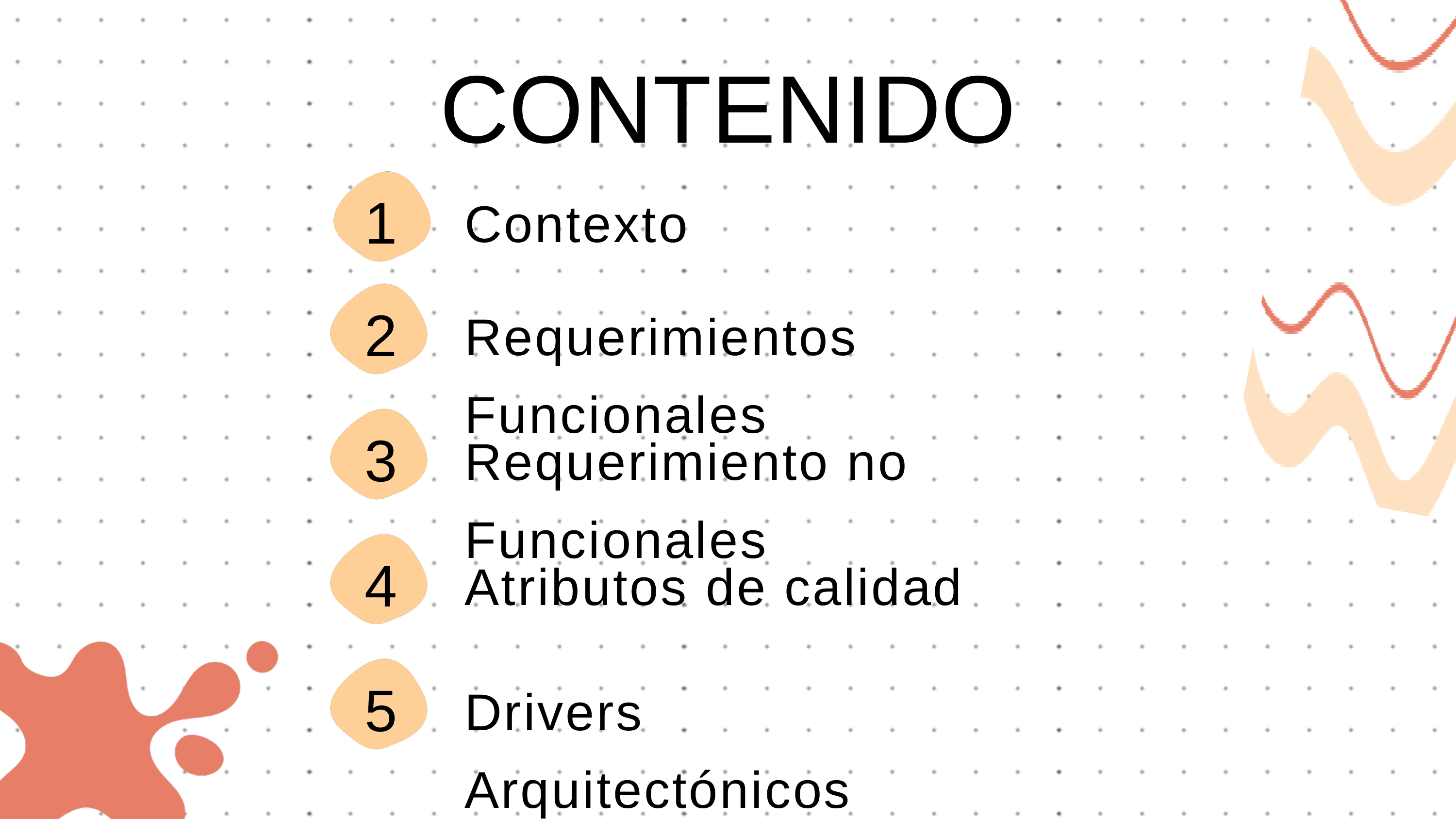

CONTENIDO

1
Contexto

2
Requerimientos Funcionales

3
Requerimiento no Funcionales

4
Atributos de calidad

5
Drivers Arquitectónicos